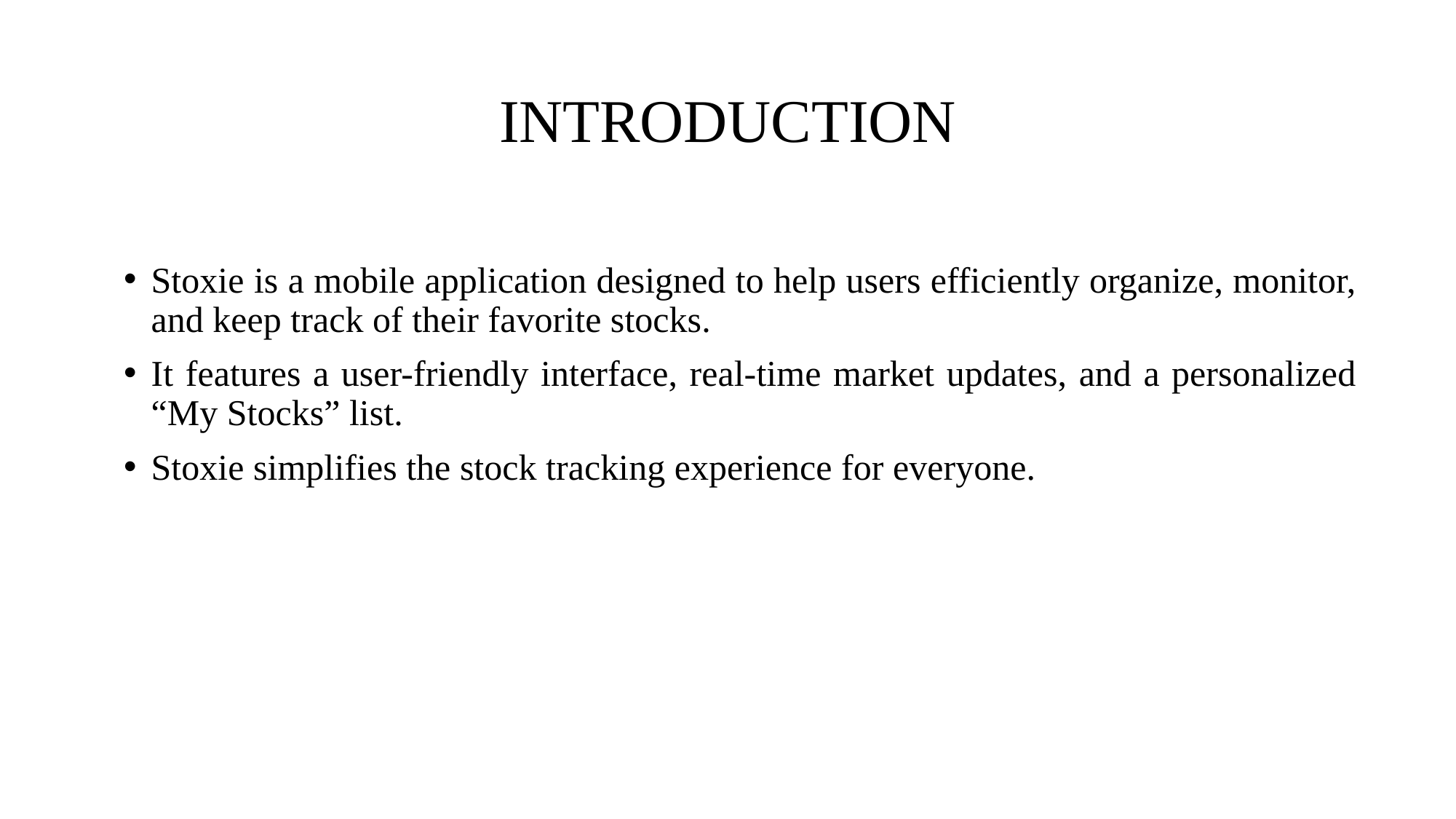

# INTRODUCTION
Stoxie is a mobile application designed to help users efficiently organize, monitor, and keep track of their favorite stocks.
It features a user-friendly interface, real-time market updates, and a personalized “My Stocks” list.
Stoxie simplifies the stock tracking experience for everyone.